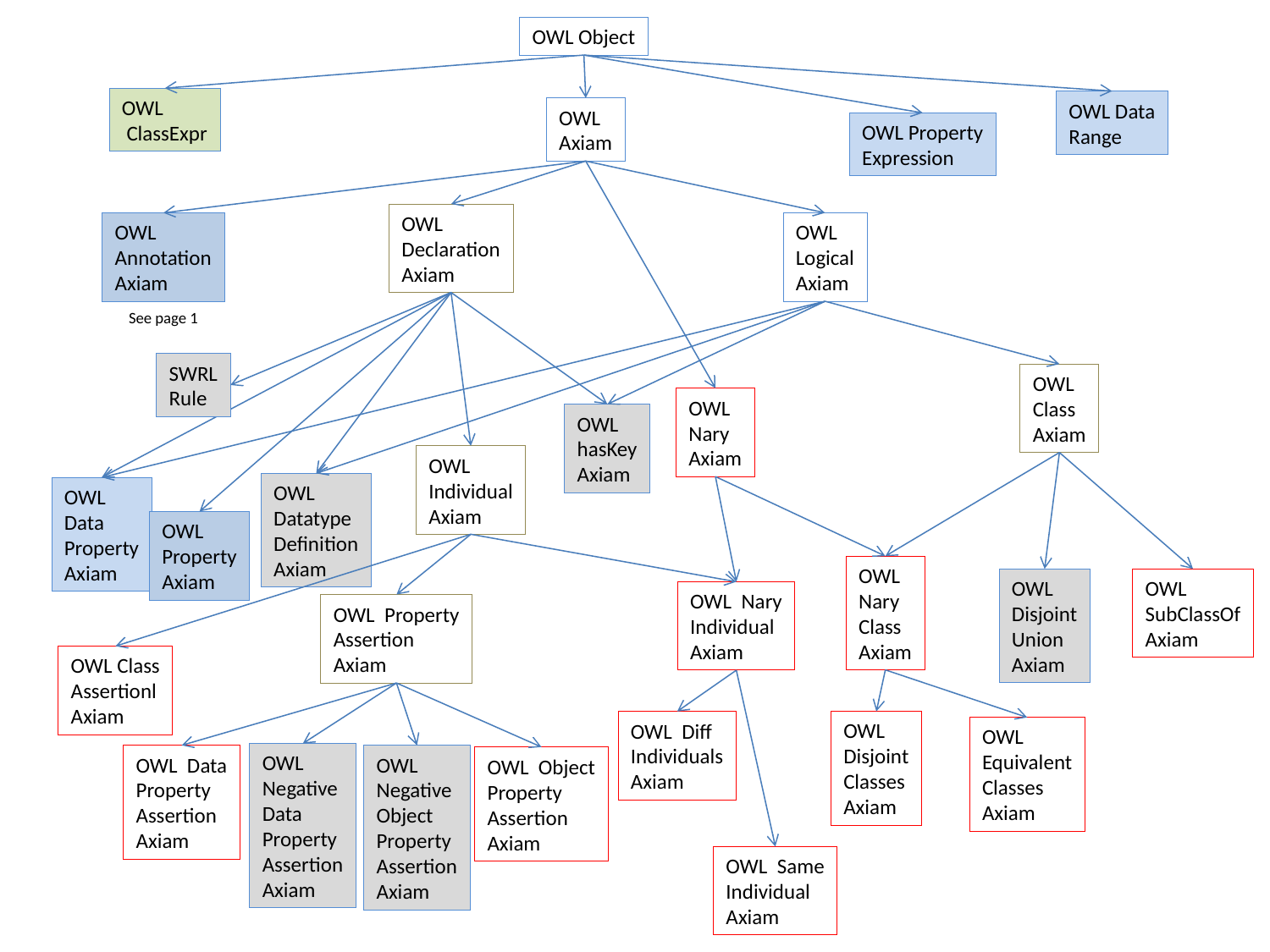

OWL Object
OWL
 ClassExpr
OWL Data
Range
OWL
Axiam
OWL Property
Expression
OWL
Declaration
Axiam
OWL
Annotation
Axiam
OWL
Logical
Axiam
See page 1
SWRL
Rule
OWL
Class
Axiam
OWL
Nary
Axiam
OWL
hasKey
Axiam
OWL
Individual
Axiam
OWL
Datatype
Definition
Axiam
OWL
Data
Property
Axiam
OWL
Property
Axiam
OWL
Nary
Class
Axiam
OWL
Disjoint
Union
Axiam
OWL
SubClassOf
Axiam
OWL  Nary
Individual
Axiam
OWL  Property
Assertion
Axiam
OWL Class
Assertionl
Axiam
OWL  Diff
Individuals
Axiam
OWL
Disjoint
Classes
Axiam
OWL
Equivalent
Classes
Axiam
OWL
Negative
Data
Property
Assertion
Axiam
OWL  Data
Property
Assertion
Axiam
OWL
Negative
Object
Property
Assertion
Axiam
OWL  Object
Property
Assertion
Axiam
OWL  Same
Individual
Axiam